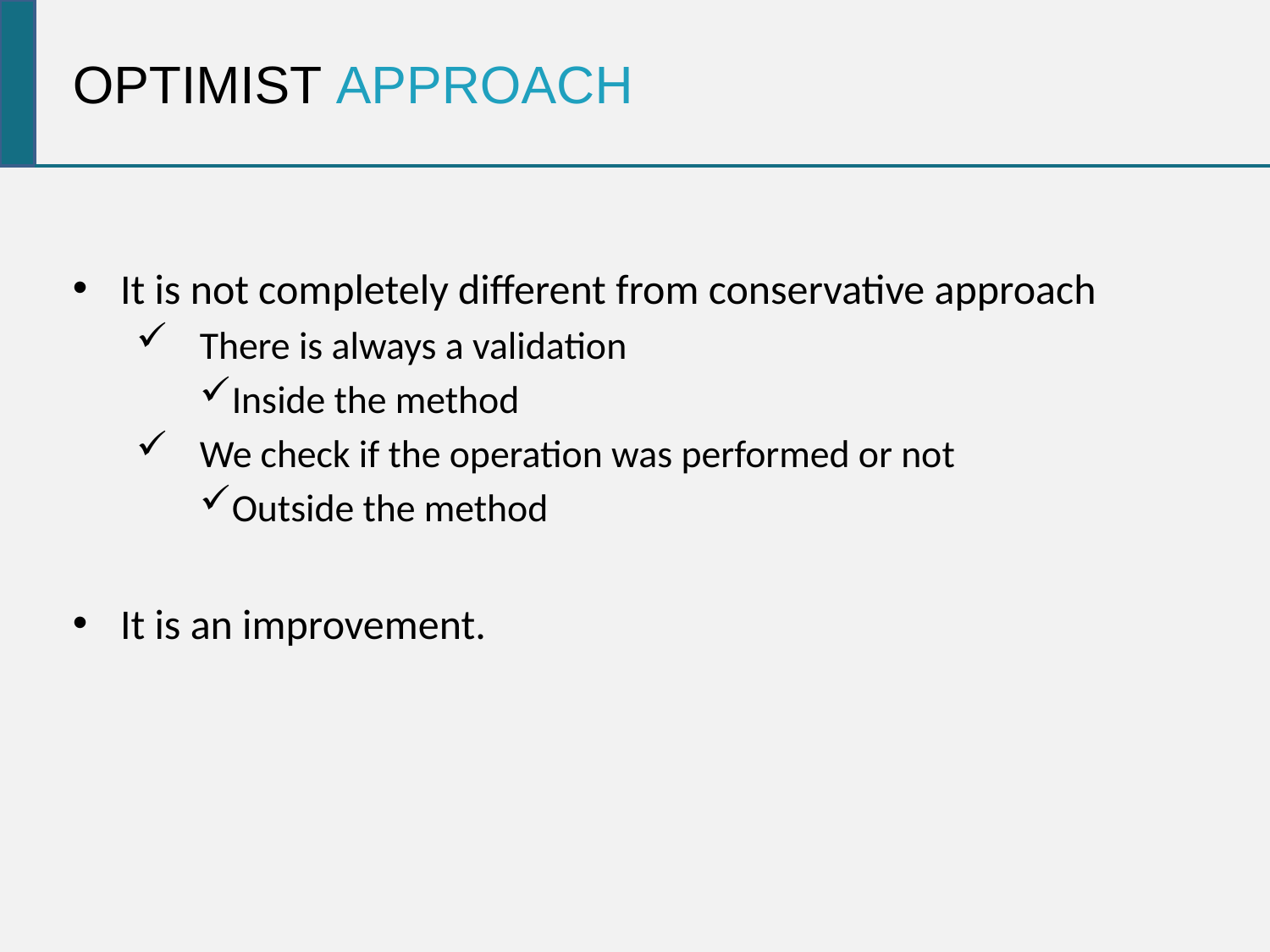

Optimist approach

It is not completely different from conservative approach
There is always a validation
Inside the method
We check if the operation was performed or not
Outside the method

It is an improvement.